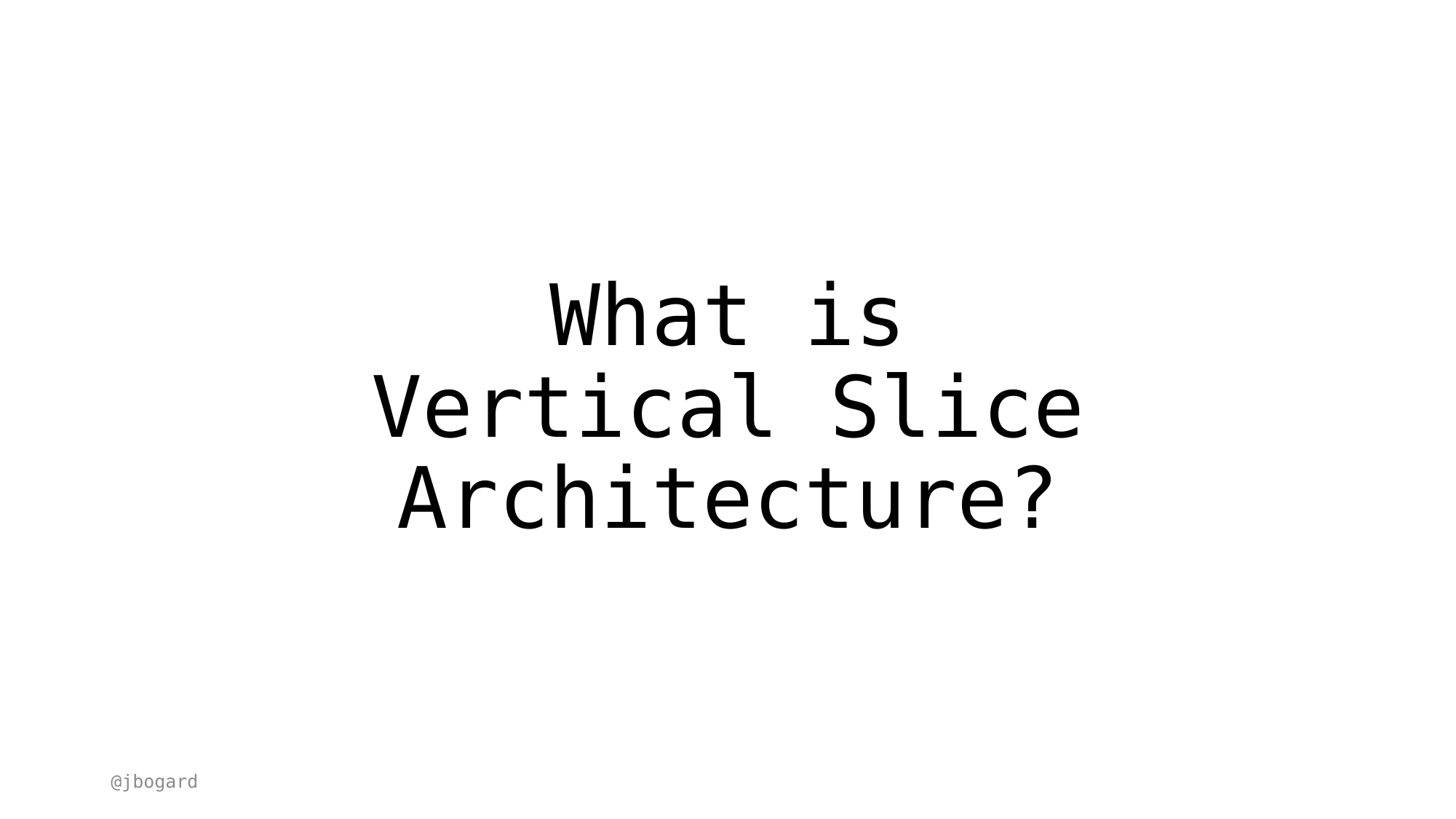

# What is Vertical Slice Architecture?
@jbogard